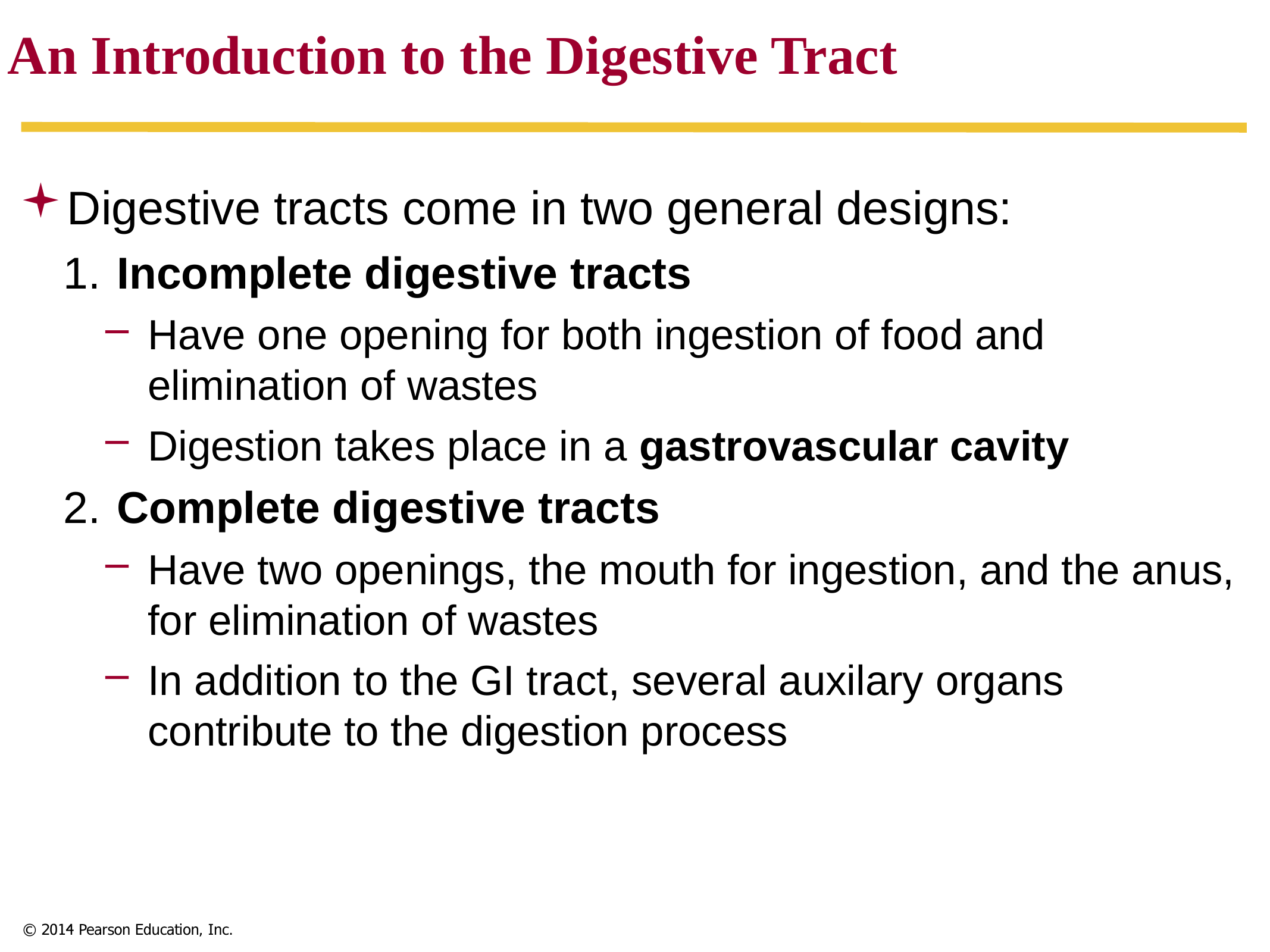

An Introduction to the Digestive Tract

Digestive tracts come in two general designs:
 Incomplete digestive tracts
Have one opening for both ingestion of food and elimination of wastes
Digestion takes place in a gastrovascular cavity
 Complete digestive tracts
Have two openings, the mouth for ingestion, and the anus, for elimination of wastes
In addition to the GI tract, several auxilary organs  contribute to the digestion process